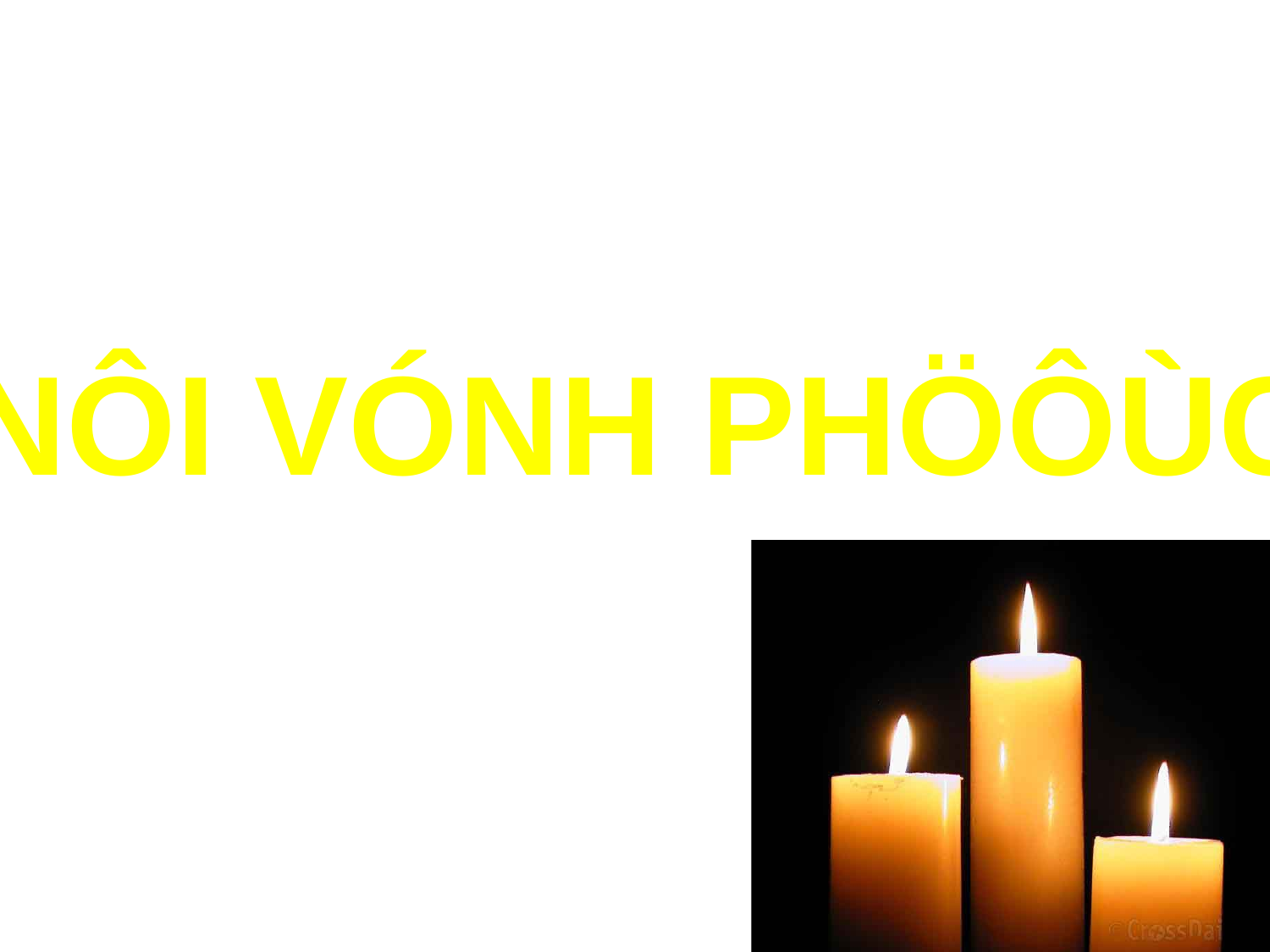

TOÂN VINH CHUÙA – THAÙNH CA 345
NÔI VÓNH PHÖÔÙC